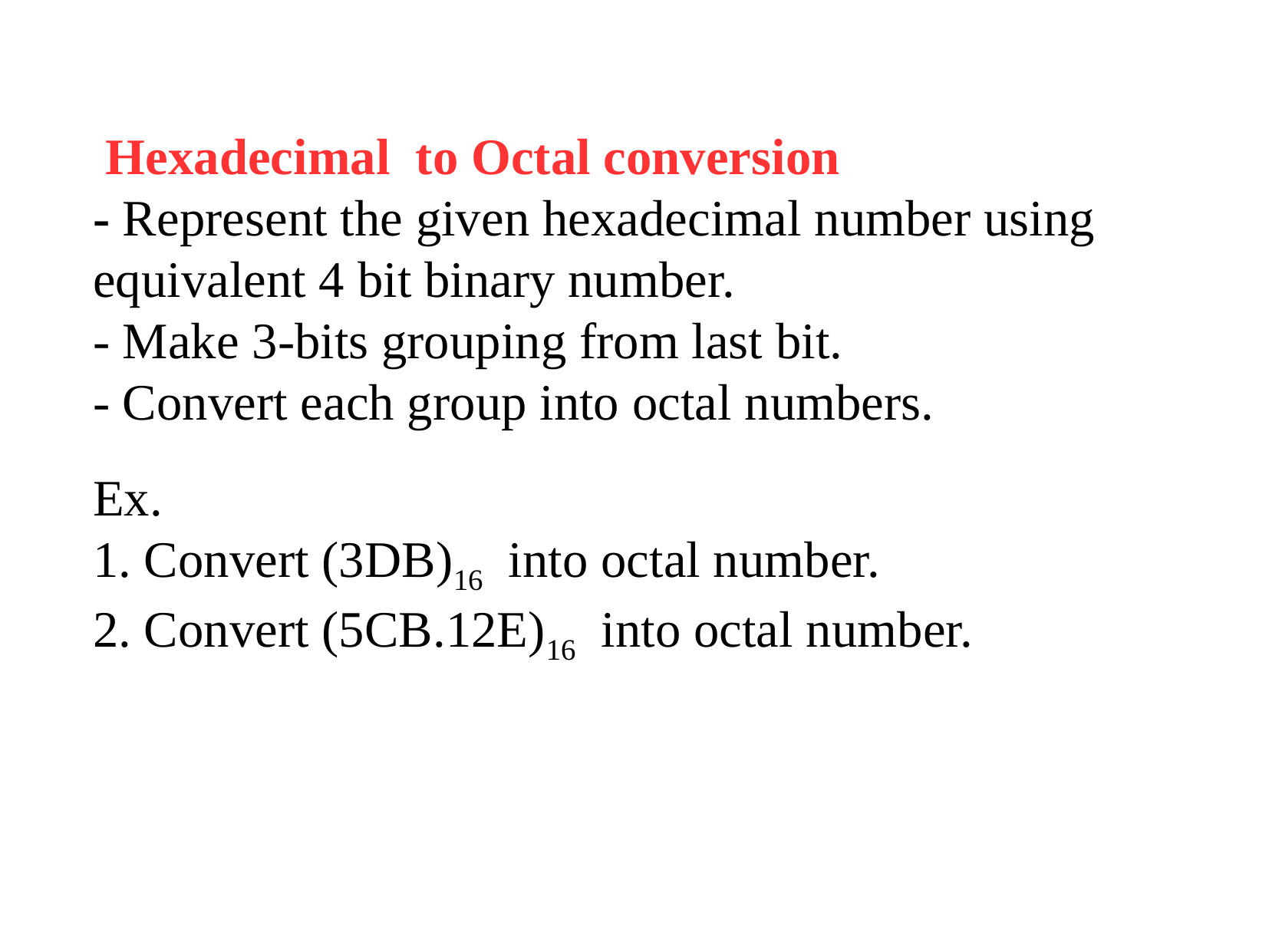

Hexadecimal  to Octal conversion
- Represent the given hexadecimal number using equivalent 4 bit binary number.
- Make 3-bits grouping from last bit.
- Convert each group into octal numbers.

Ex.
1. Convert (3DB)16  into octal number.
2. Convert (5CB.12E)16  into octal number.